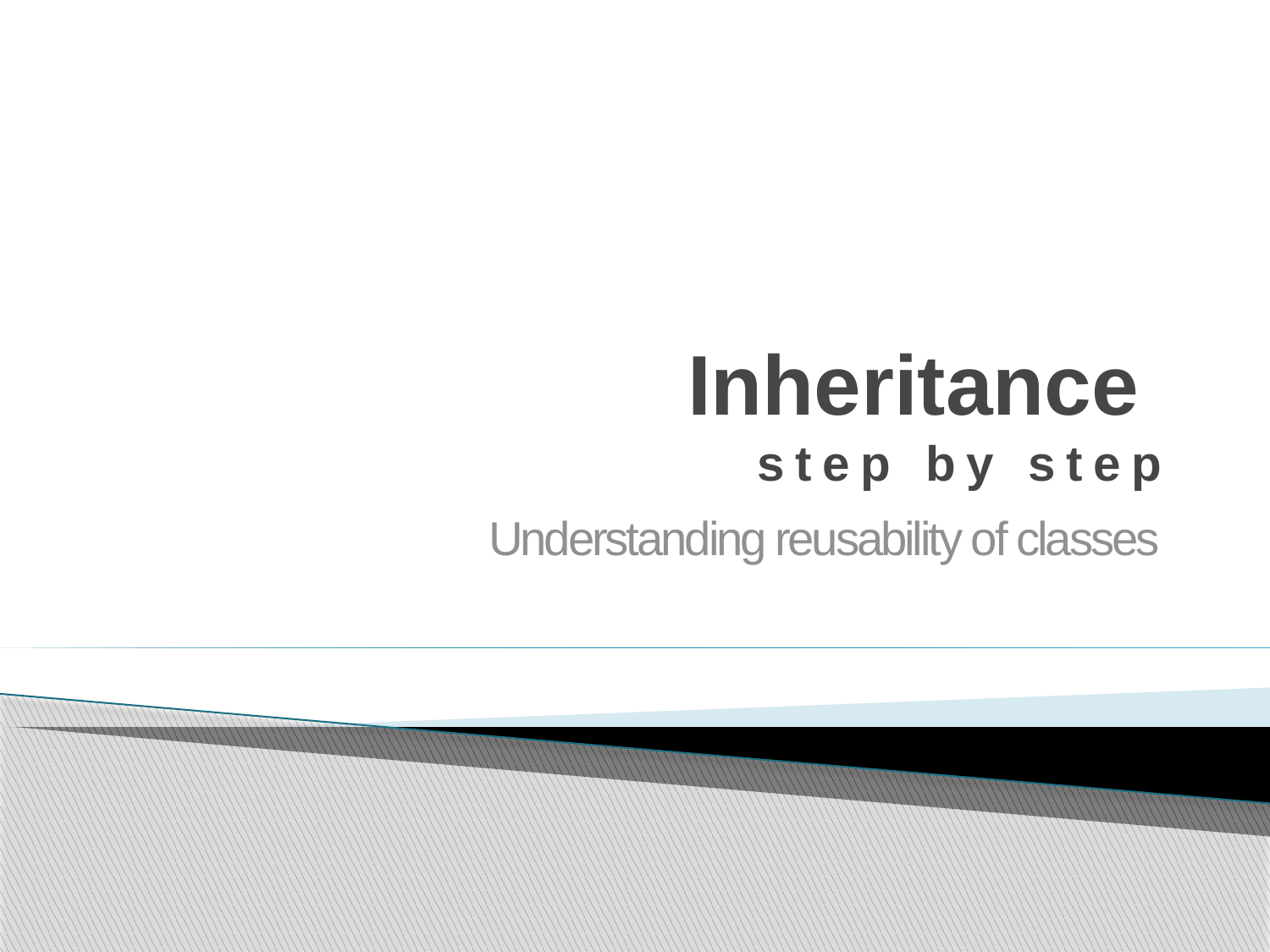

# Inheritance step by step
Understanding reusability of classes